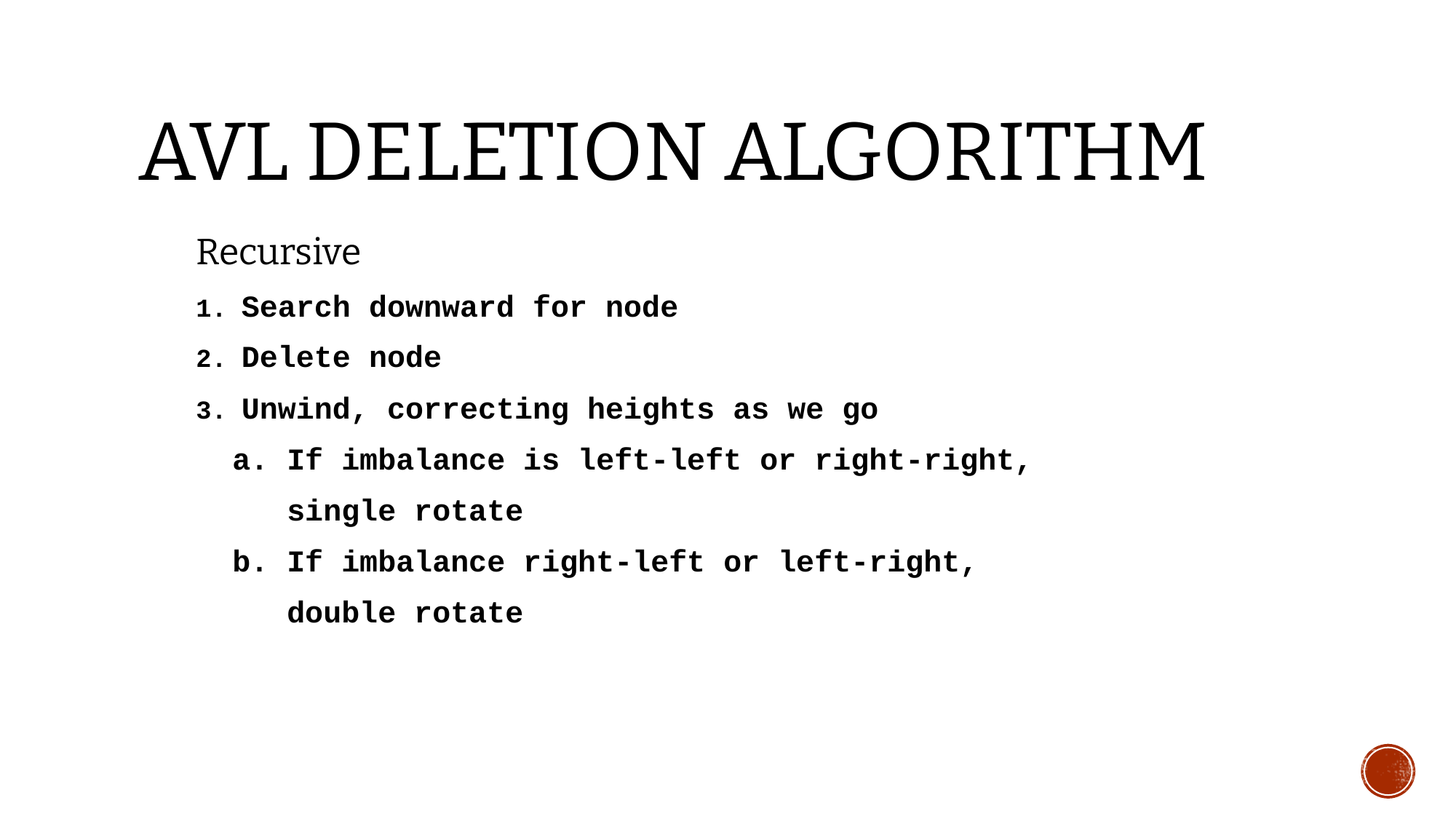

# AVL Deletion Algorithm
Recursive
Search downward for node
Delete node
Unwind, correcting heights as we go
  a. If imbalance is left-left or right-right,
     single rotate
  b. If imbalance right-left or left-right,
     double rotate